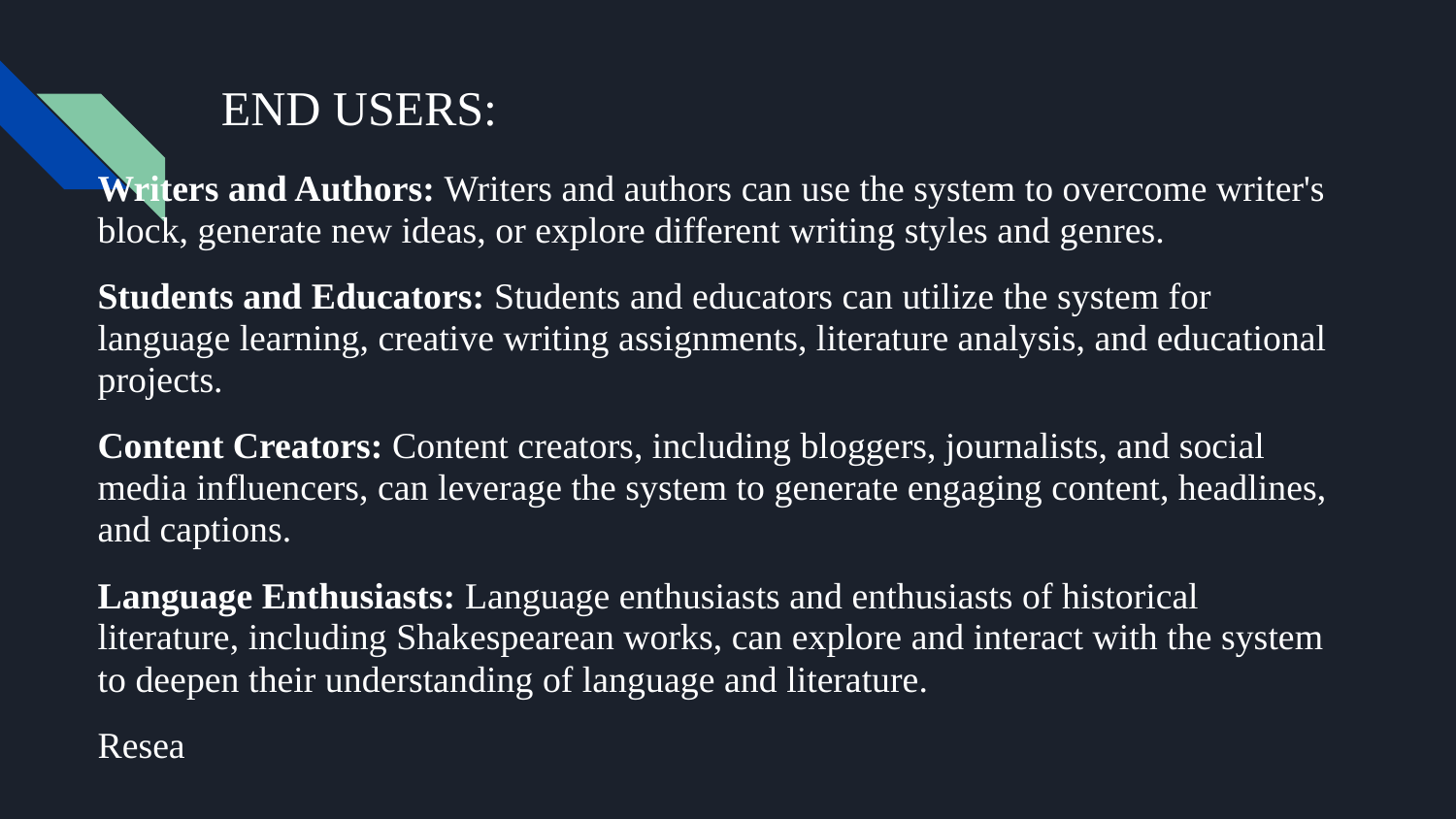

# END USERS:
Writers and Authors: Writers and authors can use the system to overcome writer's block, generate new ideas, or explore different writing styles and genres.
Students and Educators: Students and educators can utilize the system for language learning, creative writing assignments, literature analysis, and educational projects.
Content Creators: Content creators, including bloggers, journalists, and social media influencers, can leverage the system to generate engaging content, headlines, and captions.
Language Enthusiasts: Language enthusiasts and enthusiasts of historical literature, including Shakespearean works, can explore and interact with the system to deepen their understanding of language and literature.
Resea